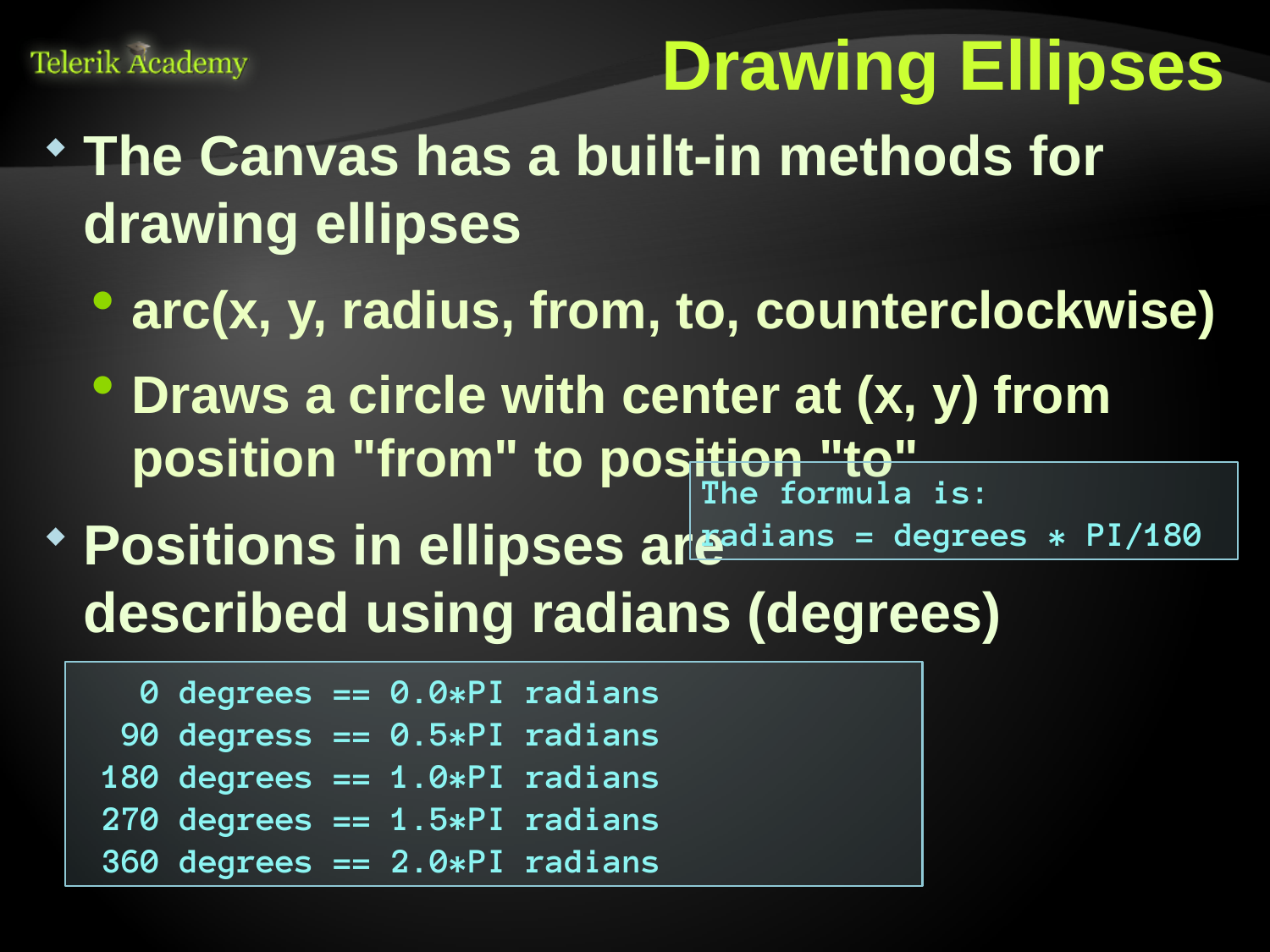

# Drawing Ellipses
The Canvas has a built-in methods for drawing ellipses
arc(x, y, radius, from, to, counterclockwise)
Draws a circle with center at (x, y) from position "from" to position "to"
Positions in ellipses are
described using radians (degrees)

The formula is:
radians = degrees * PI/180
  0 degrees == 0.0*PI radians
 90 degress == 0.5*PI radians
180 degrees == 1.0*PI radians
270 degrees == 1.5*PI radians
360 degrees == 2.0*PI radians